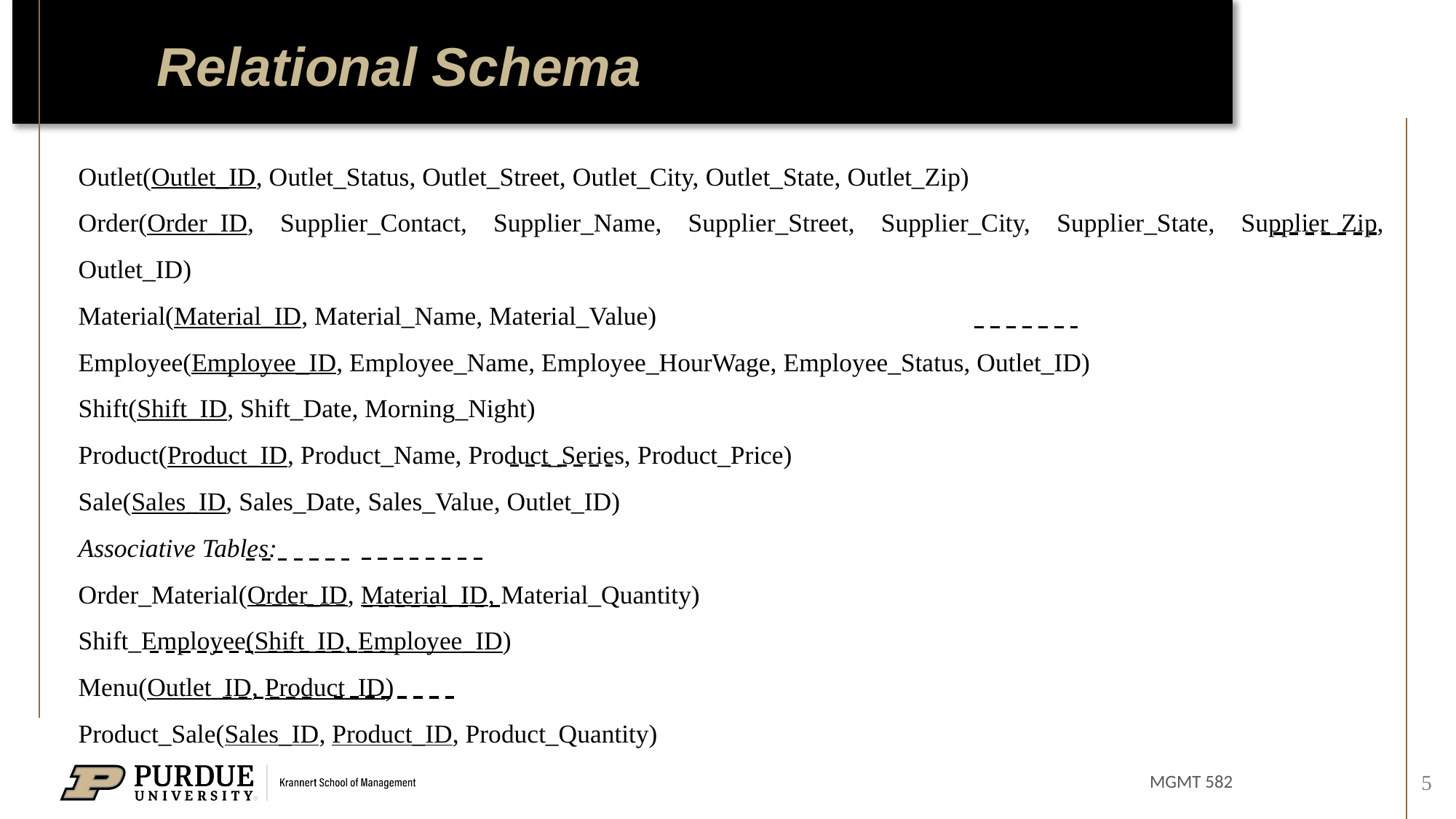

Relational Schema
Outlet(Outlet_ID, Outlet_Status, Outlet_Street, Outlet_City, Outlet_State, Outlet_Zip)
Order(Order_ID, Supplier_Contact, Supplier_Name, Supplier_Street, Supplier_City, Supplier_State, Supplier_Zip, Outlet_ID)
Material(Material_ID, Material_Name, Material_Value)
Employee(Employee_ID, Employee_Name, Employee_HourWage, Employee_Status, Outlet_ID)
Shift(Shift_ID, Shift_Date, Morning_Night)
Product(Product_ID, Product_Name, Product_Series, Product_Price)
Sale(Sales_ID, Sales_Date, Sales_Value, Outlet_ID)
Associative Tables:
Order_Material(Order_ID, Material_ID, Material_Quantity)
Shift_Employee(Shift_ID, Employee_ID)
Menu(Outlet_ID, Product_ID)
Product_Sale(Sales_ID, Product_ID, Product_Quantity)
5